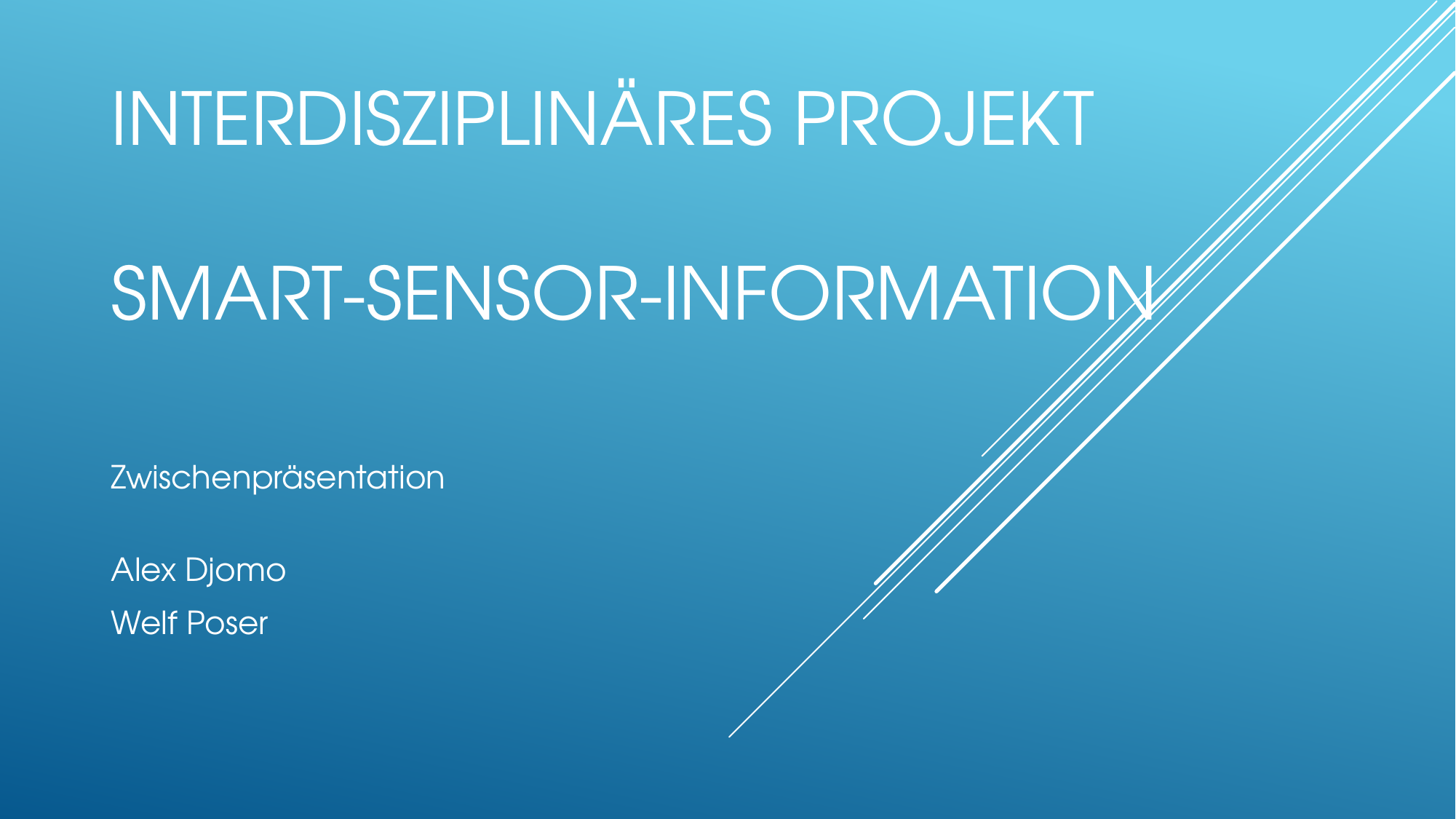

# Interdisziplinäres Projekt Smart-Sensor-Information
Zwischenpräsentation
Alex Djomo
Welf Poser